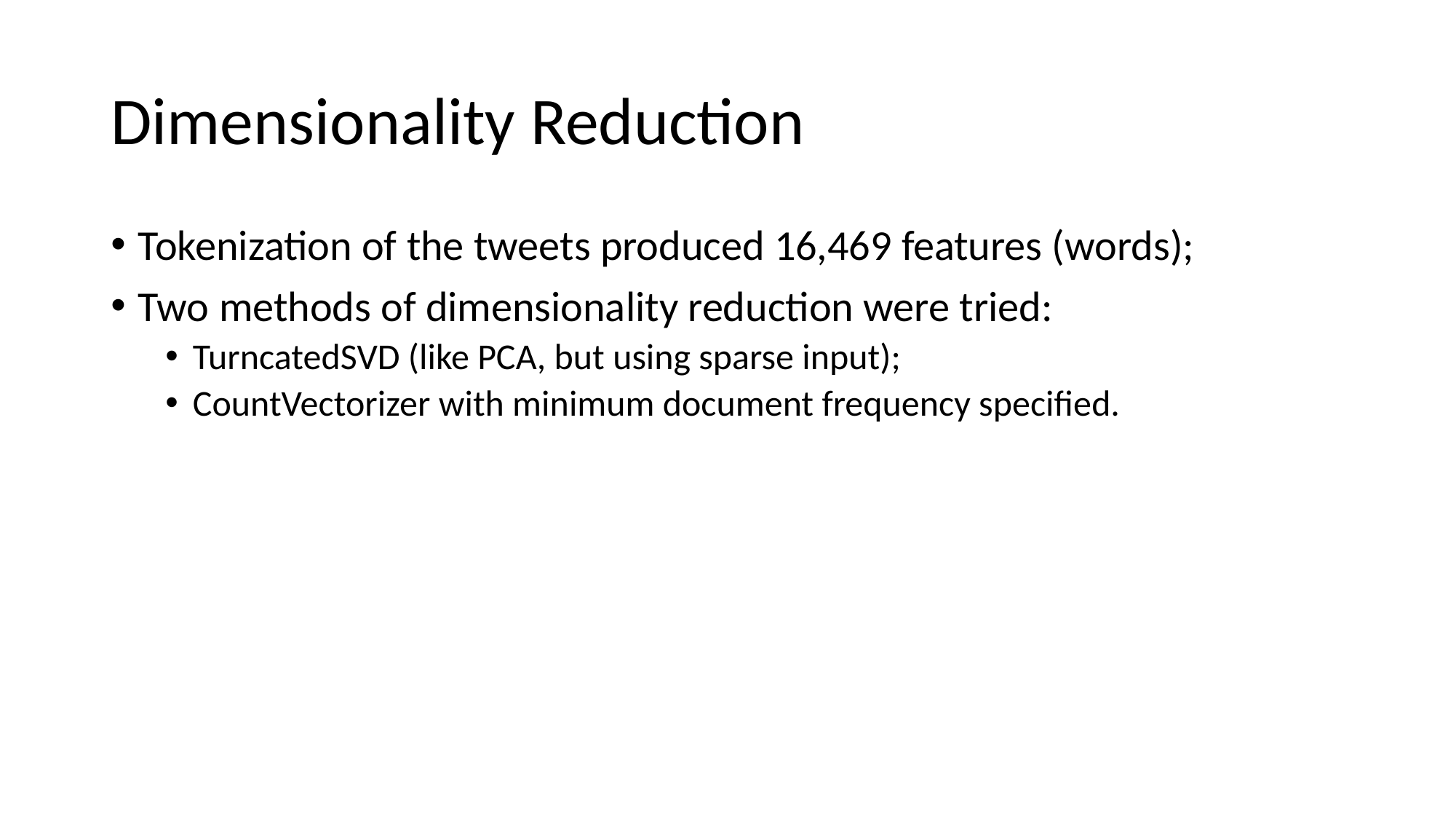

# Dimensionality Reduction
Tokenization of the tweets produced 16,469 features (words);
Two methods of dimensionality reduction were tried:
TurncatedSVD (like PCA, but using sparse input);
CountVectorizer with minimum document frequency specified.